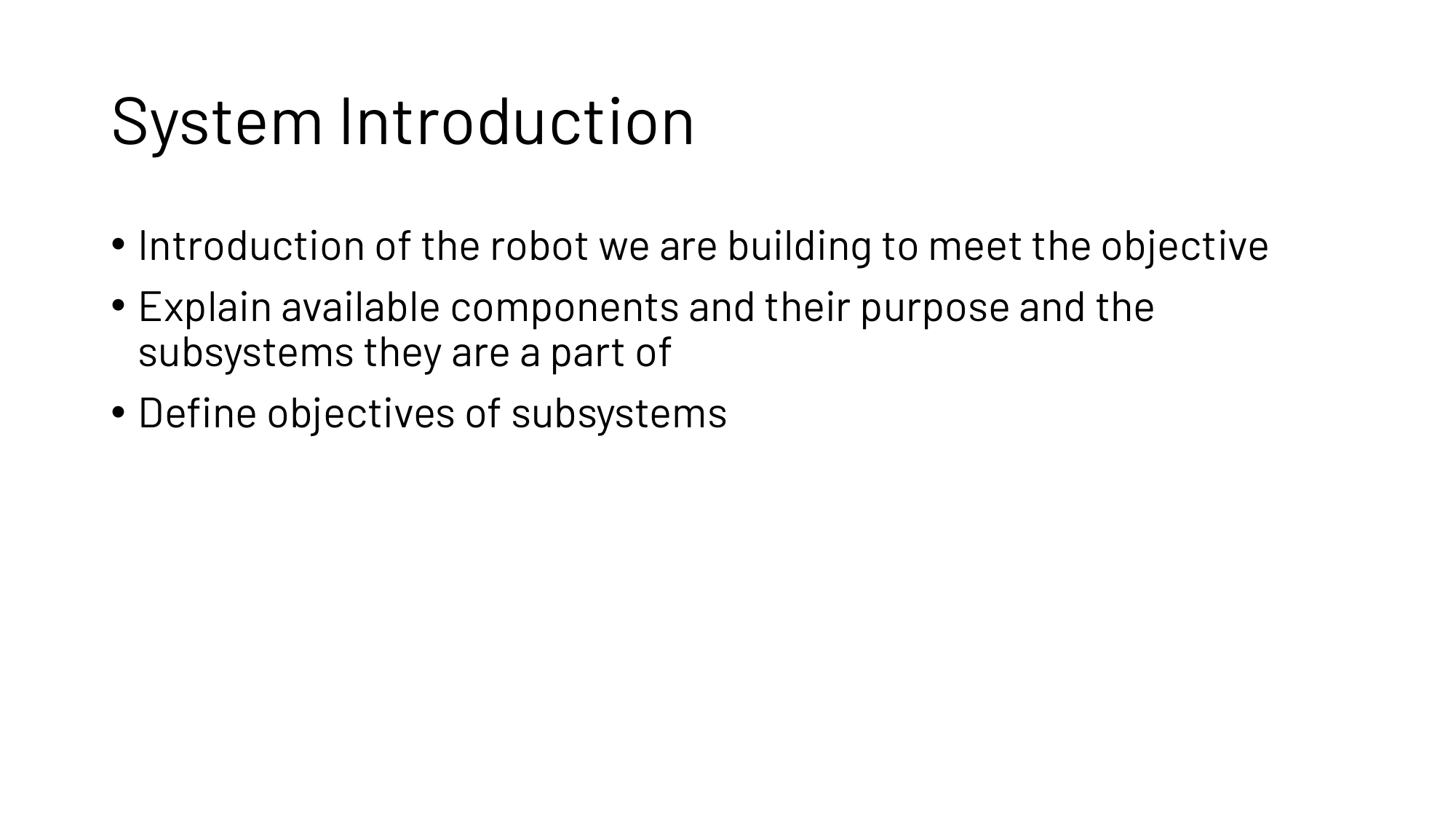

# System Introduction
Introduction of the robot we are building to meet the objective
Explain available components and their purpose and the subsystems they are a part of
Define objectives of subsystems